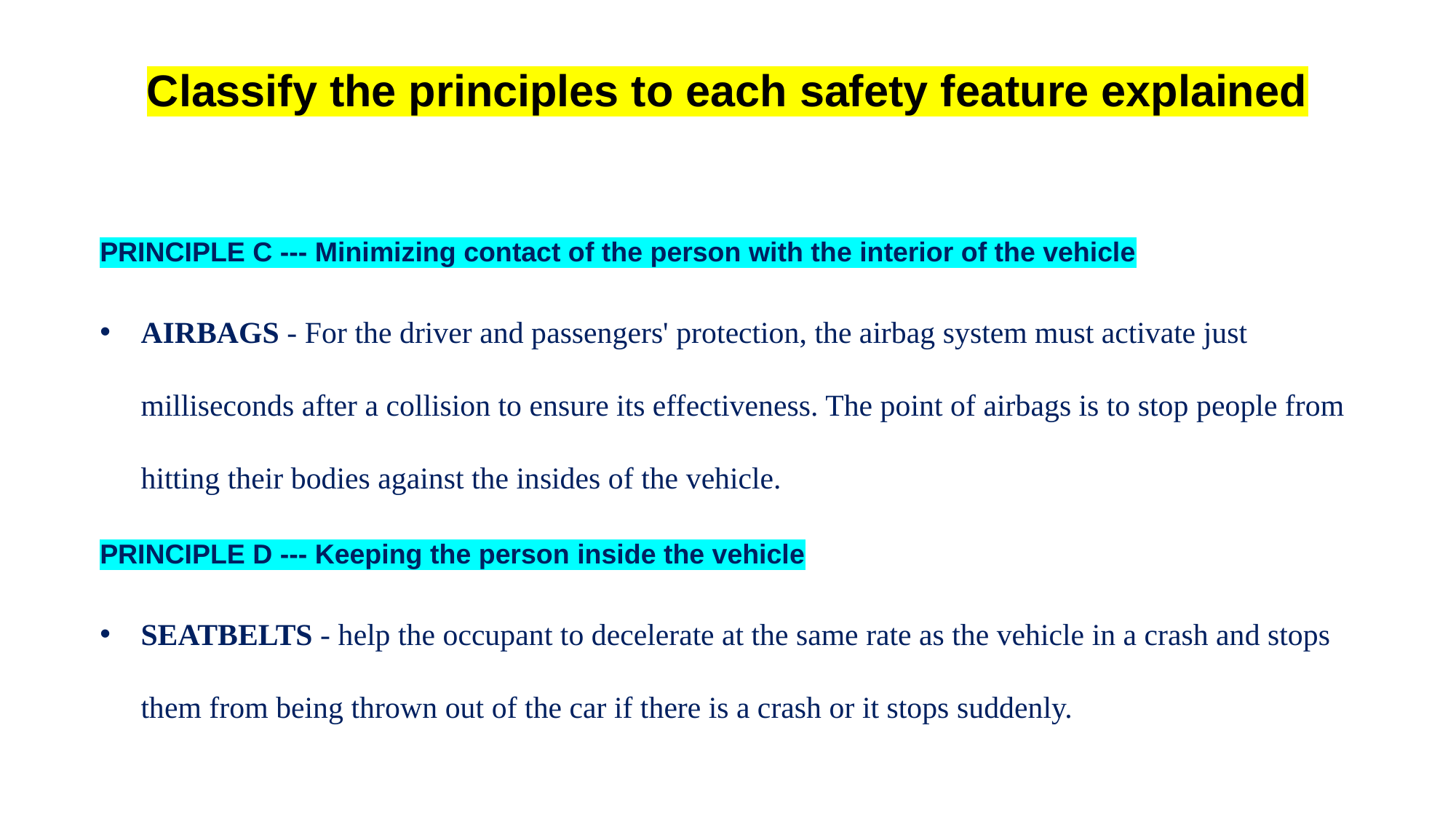

# Classify the principles to each safety feature explained
PRINCIPLE C --- Minimizing contact of the person with the interior of the vehicle
AIRBAGS - For the driver and passengers' protection, the airbag system must activate just milliseconds after a collision to ensure its effectiveness. The point of airbags is to stop people from hitting their bodies against the insides of the vehicle.
PRINCIPLE D --- Keeping the person inside the vehicle
SEATBELTS - help the occupant to decelerate at the same rate as the vehicle in a crash and stops them from being thrown out of the car if there is a crash or it stops suddenly.